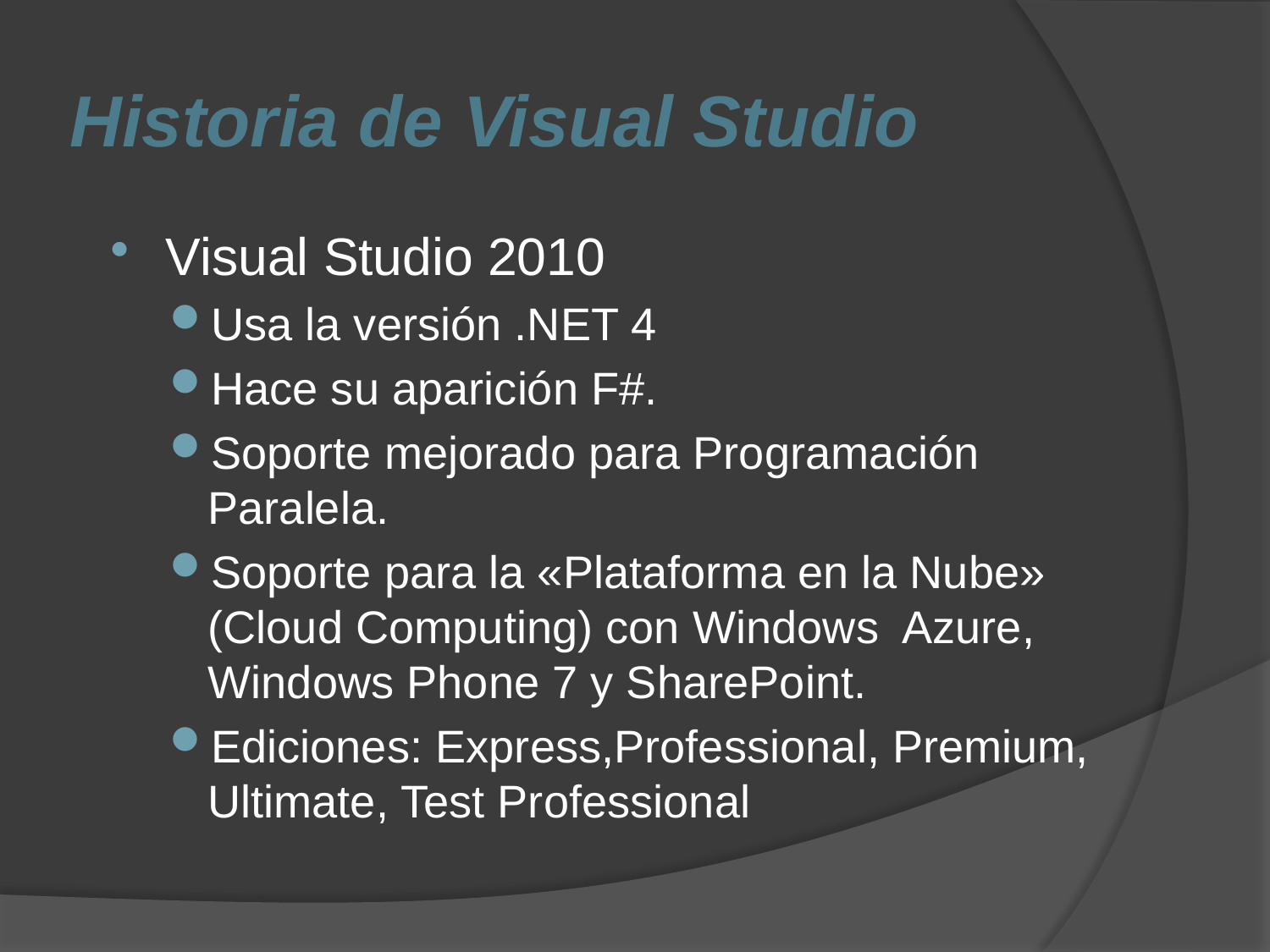

# Historia de Visual Studio
Visual Studio 2010
Usa la versión .NET 4
Hace su aparición F#.
Soporte mejorado para Programación Paralela.
Soporte para la «Plataforma en la Nube» (Cloud Computing) con Windows  Azure, Windows Phone 7 y SharePoint.
Ediciones: Express,Professional, Premium, Ultimate, Test Professional